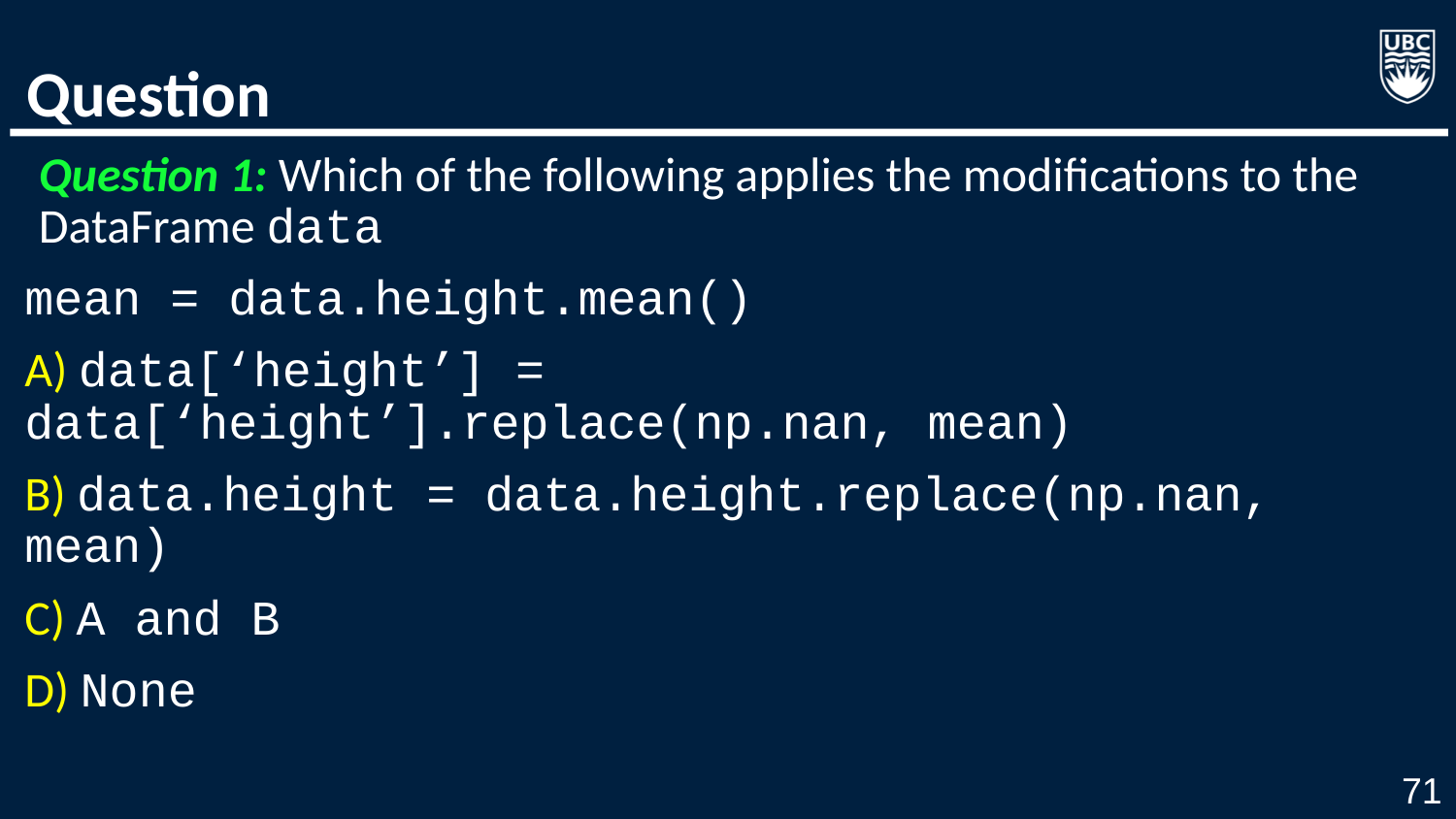

# Question
Question 1: Which of the following applies the modifications to the DataFrame data
mean = data.height.mean()
A) data[‘height’] = data[‘height’].replace(np.nan, mean)
B) data.height = data.height.replace(np.nan, mean)
C) A and B
D) None